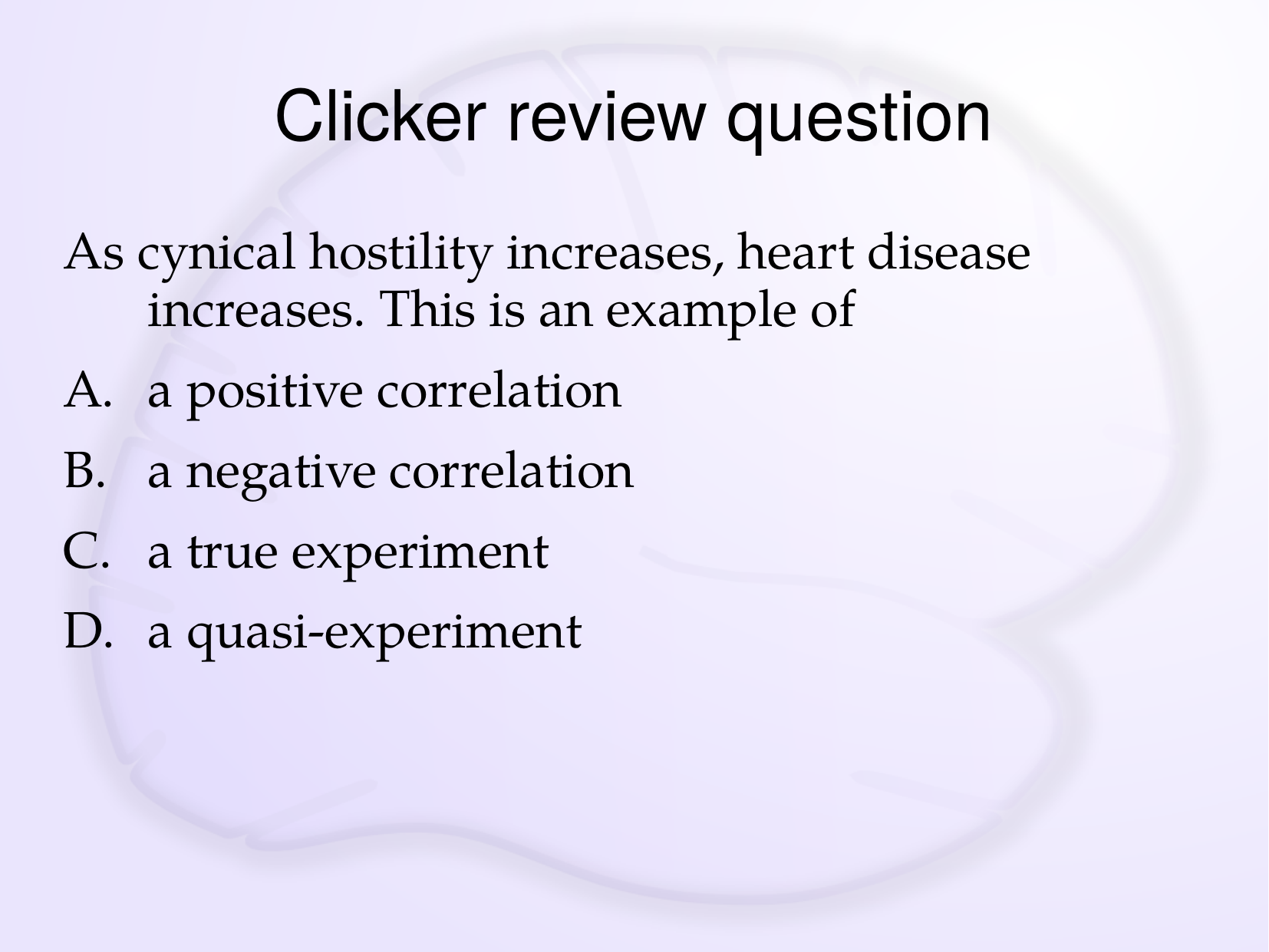

# Clicker review question
As cynical hostility increases, heart disease increases. This is an example of
a positive correlation
a negative correlation
a true experiment
a quasi-experiment